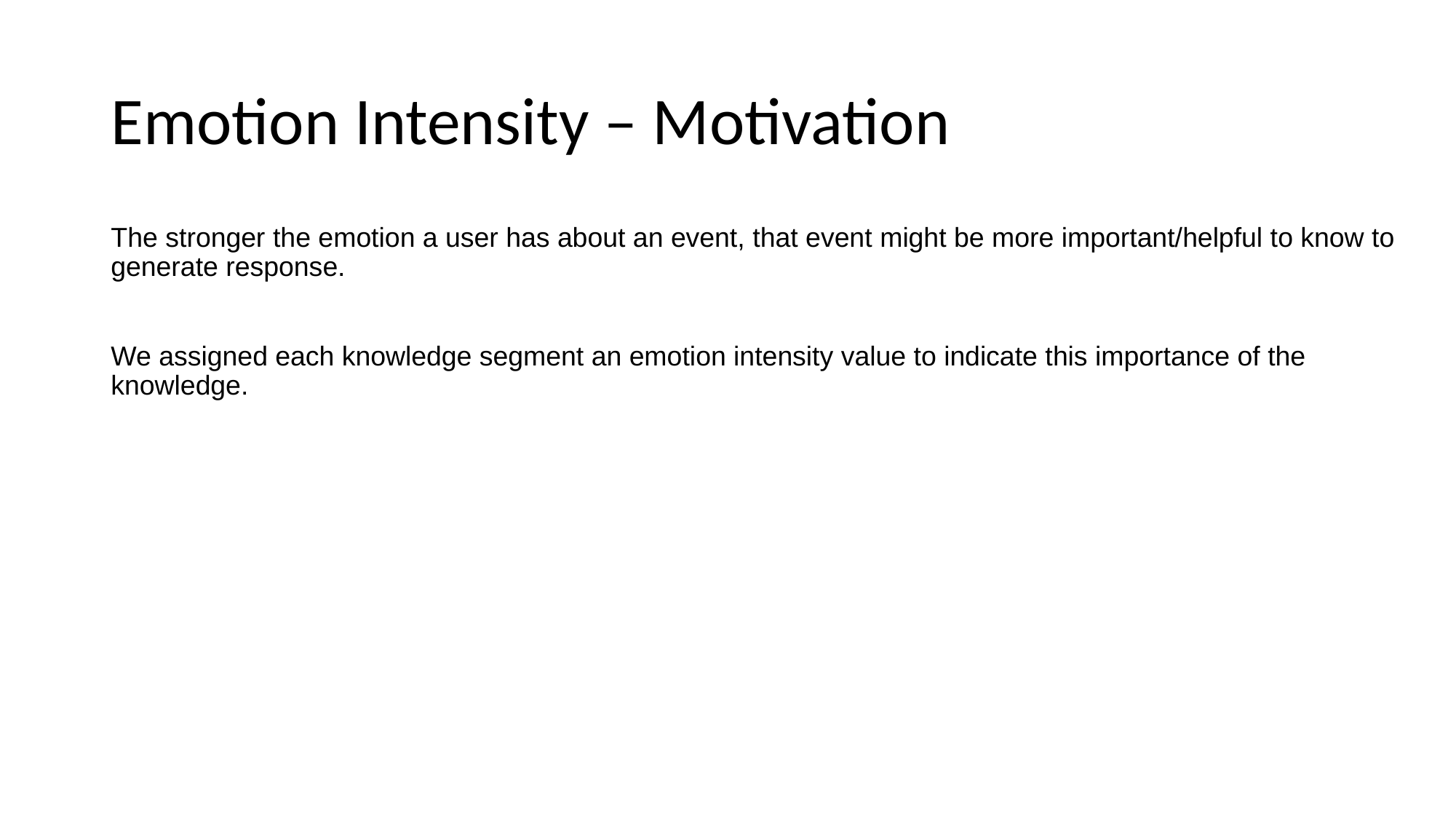

# Emotion Intensity – Motivation
The stronger the emotion a user has about an event, that event might be more important/helpful to know to generate response.

We assigned each knowledge segment an emotion intensity value to indicate this importance of the knowledge.